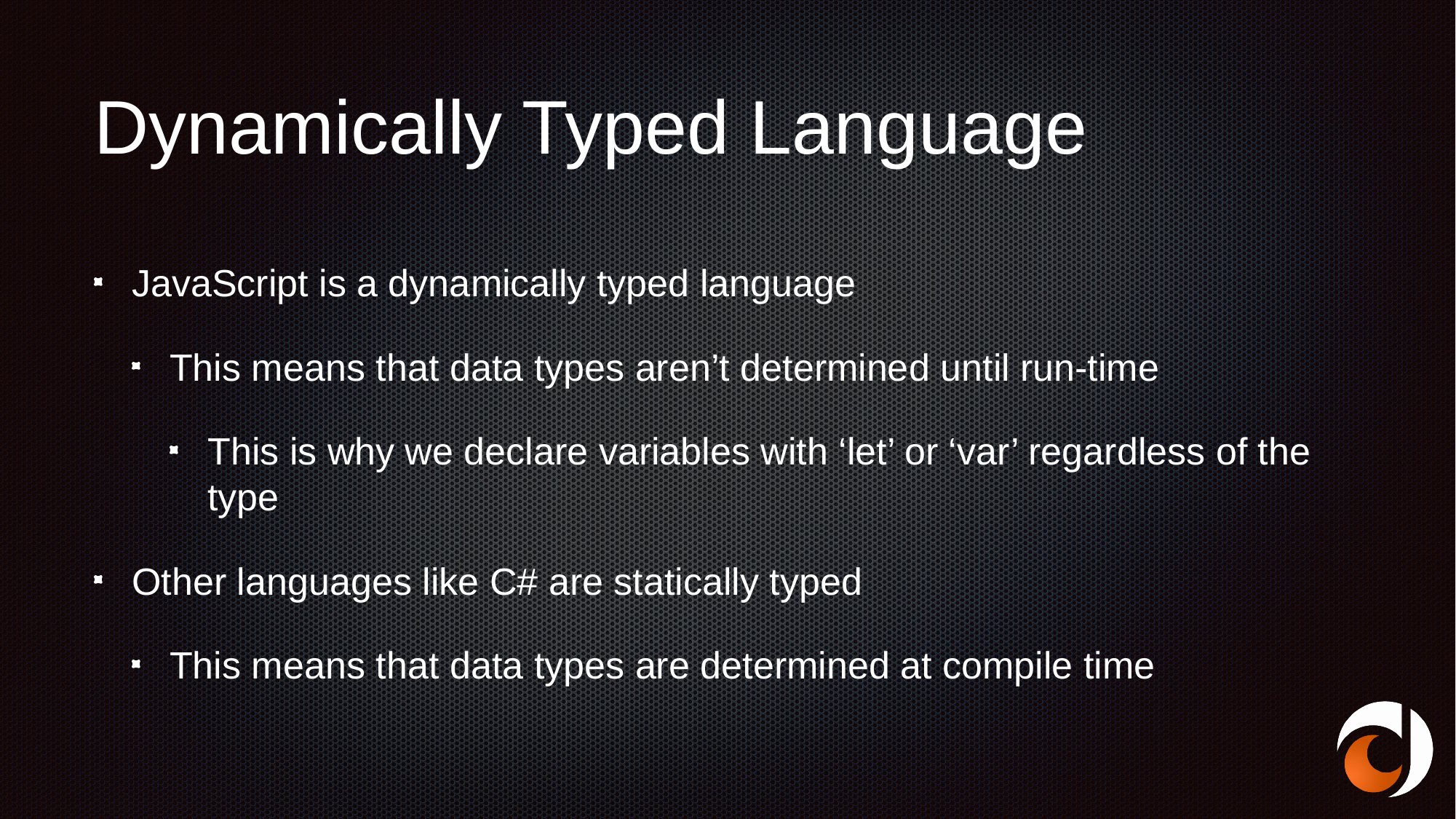

# Dynamically Typed Language
JavaScript is a dynamically typed language
This means that data types aren’t determined until run-time
This is why we declare variables with ‘let’ or ‘var’ regardless of the type
Other languages like C# are statically typed
This means that data types are determined at compile time